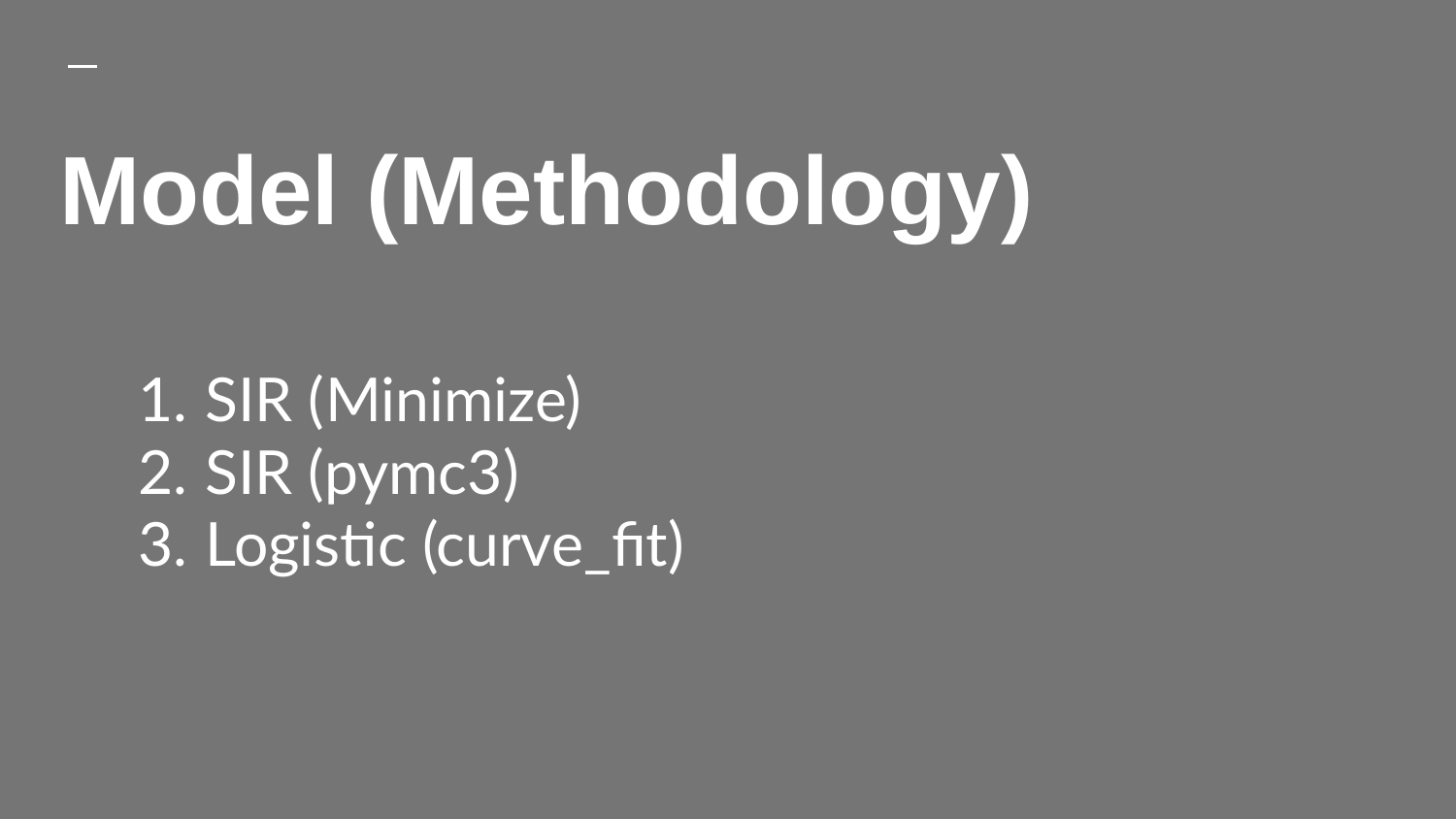

# Model (Methodology)

SIR (Minimize)
SIR (pymc3)
Logistic (curve_fit)